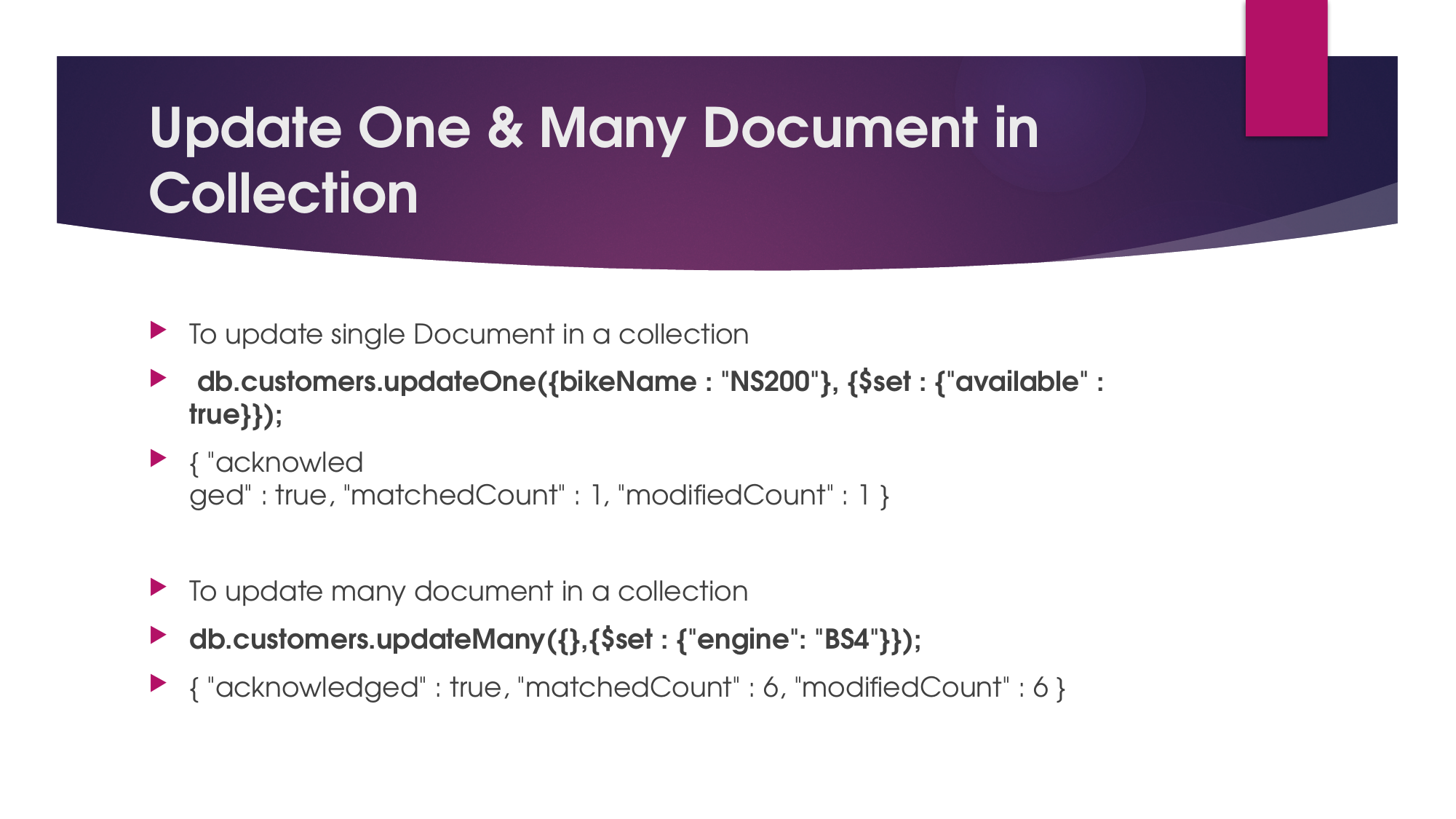

# Update One & Many Document in Collection
To update single Document in a collection
 db.customers.updateOne({bikeName : "NS200"}, {$set : {"available" : true}});
{ "acknowled
ged" : true, "matchedCount" : 1, "modifiedCount" : 1 }

To update many document in a collection
db.customers.updateMany({},{$set : {"engine": "BS4"}});
{ "acknowledged" : true, "matchedCount" : 6, "modifiedCount" : 6 }